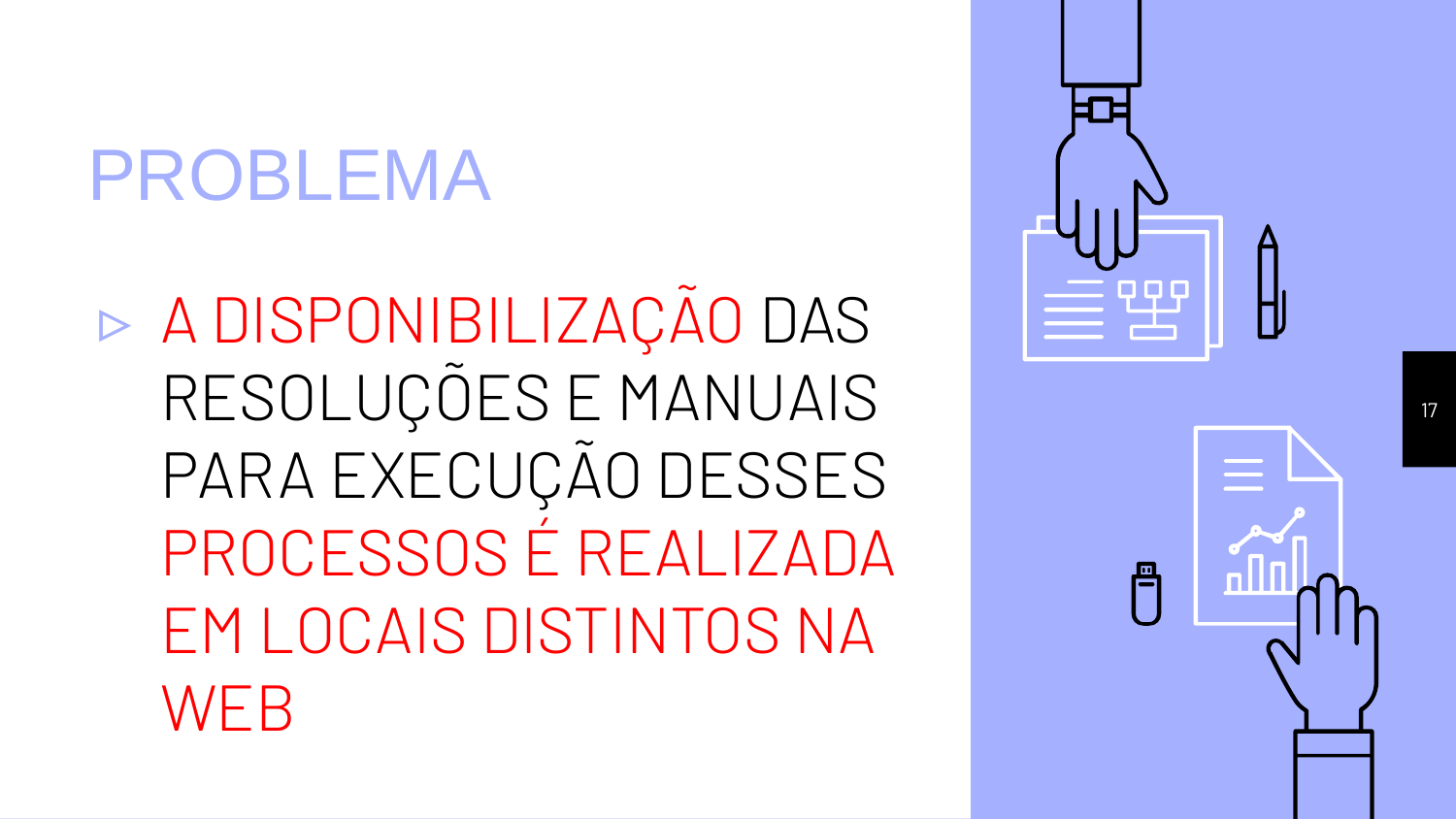

# PROBLEMA
A DISPONIBILIZAÇÃO DAS RESOLUÇÕES E MANUAIS PARA EXECUÇÃO DESSES PROCESSOS É REALIZADA EM LOCAIS DISTINTOS NA WEB
17